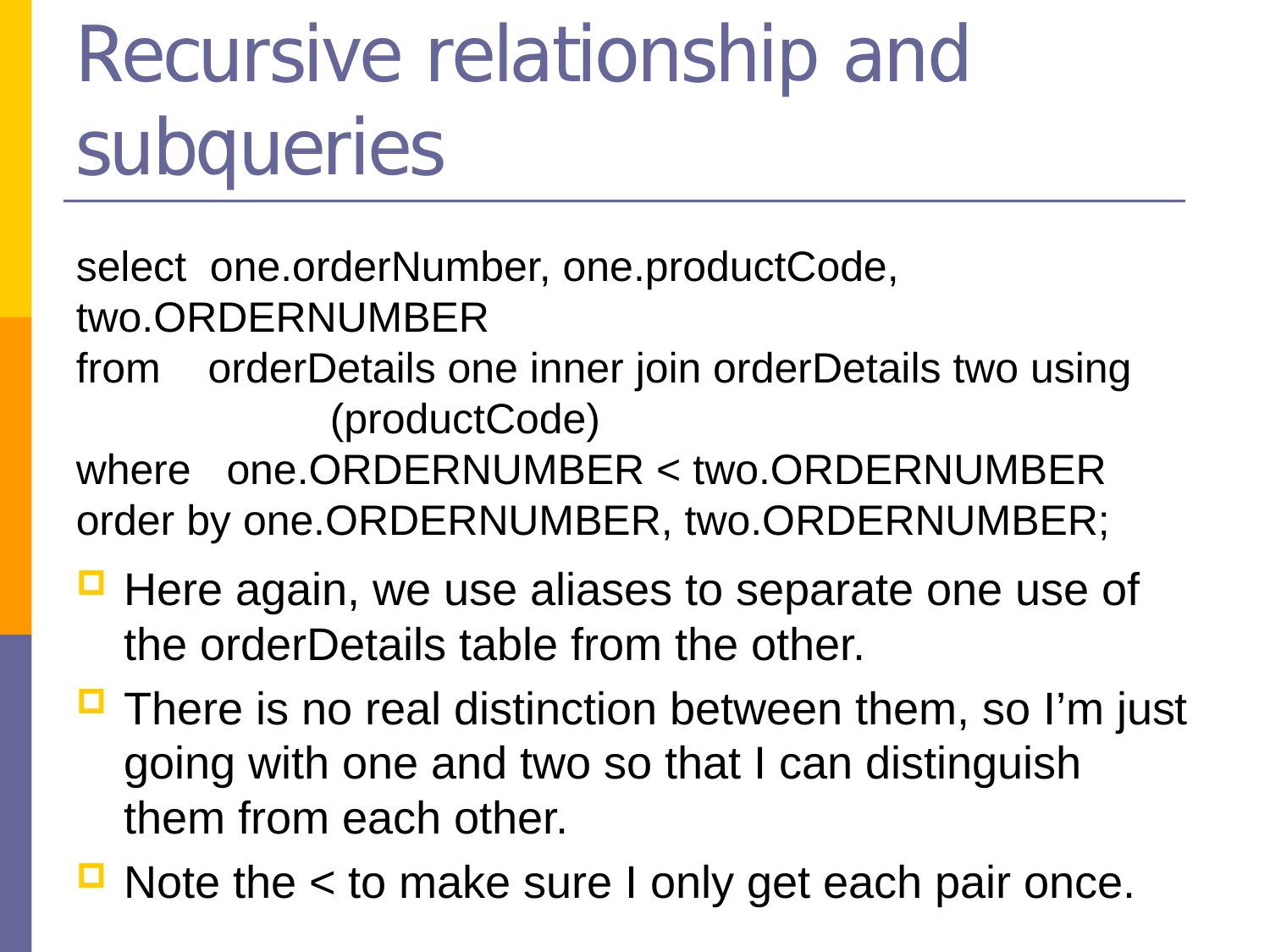

# Recursive relationship and subqueries
select  one.orderNumber, one.productCode, 		two.ORDERNUMBER
from    orderDetails one inner join orderDetails two using 		(productCode)
where   one.ORDERNUMBER < two.ORDERNUMBER
order by one.ORDERNUMBER, two.ORDERNUMBER;
Here again, we use aliases to separate one use of the orderDetails table from the other.
There is no real distinction between them, so I’m just going with one and two so that I can distinguish them from each other.
Note the < to make sure I only get each pair once.